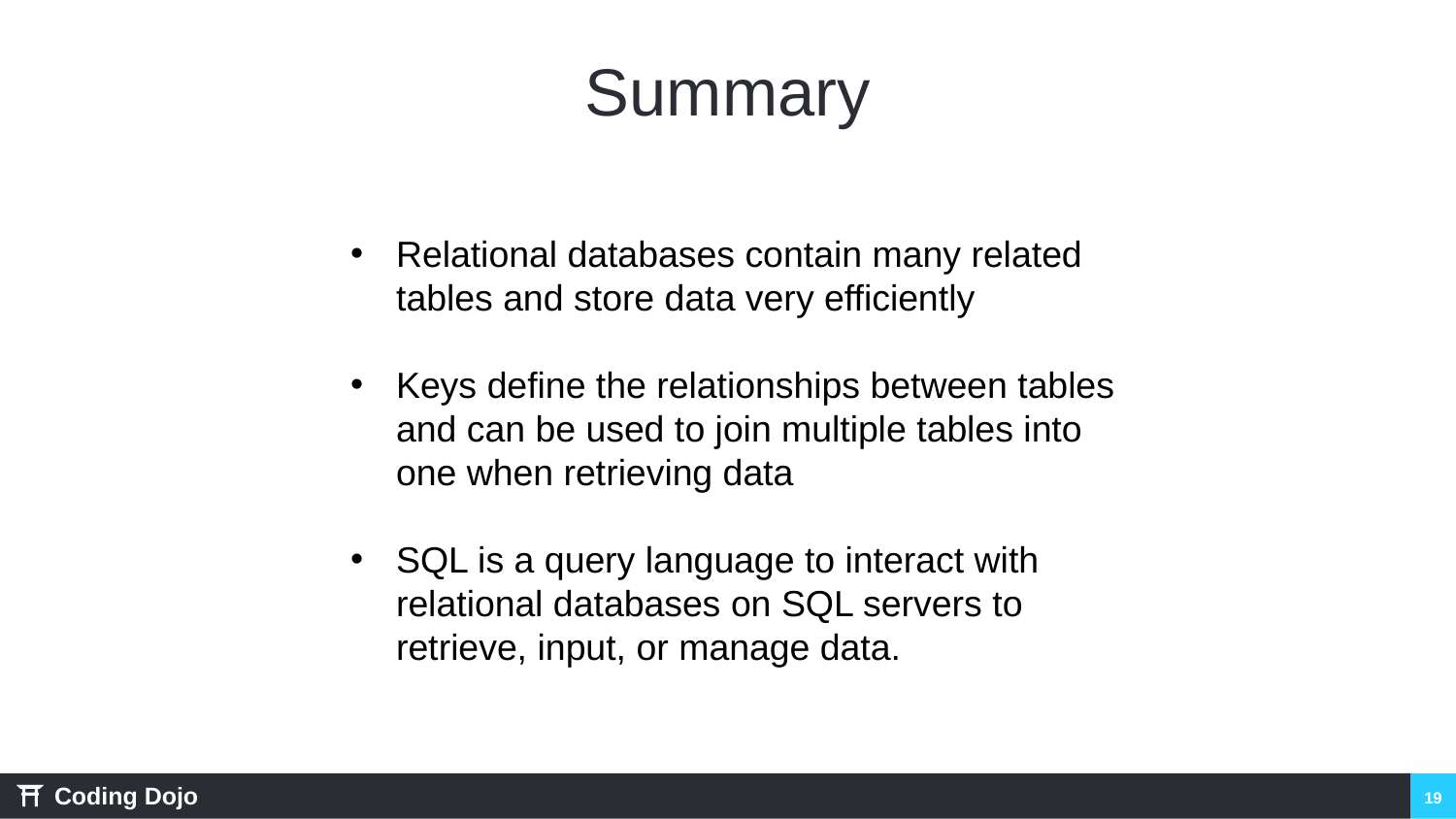

# Summary
Relational databases contain many related tables and store data very efficiently

Keys define the relationships between tables and can be used to join multiple tables into one when retrieving data

SQL is a query language to interact with relational databases on SQL servers to retrieve, input, or manage data.